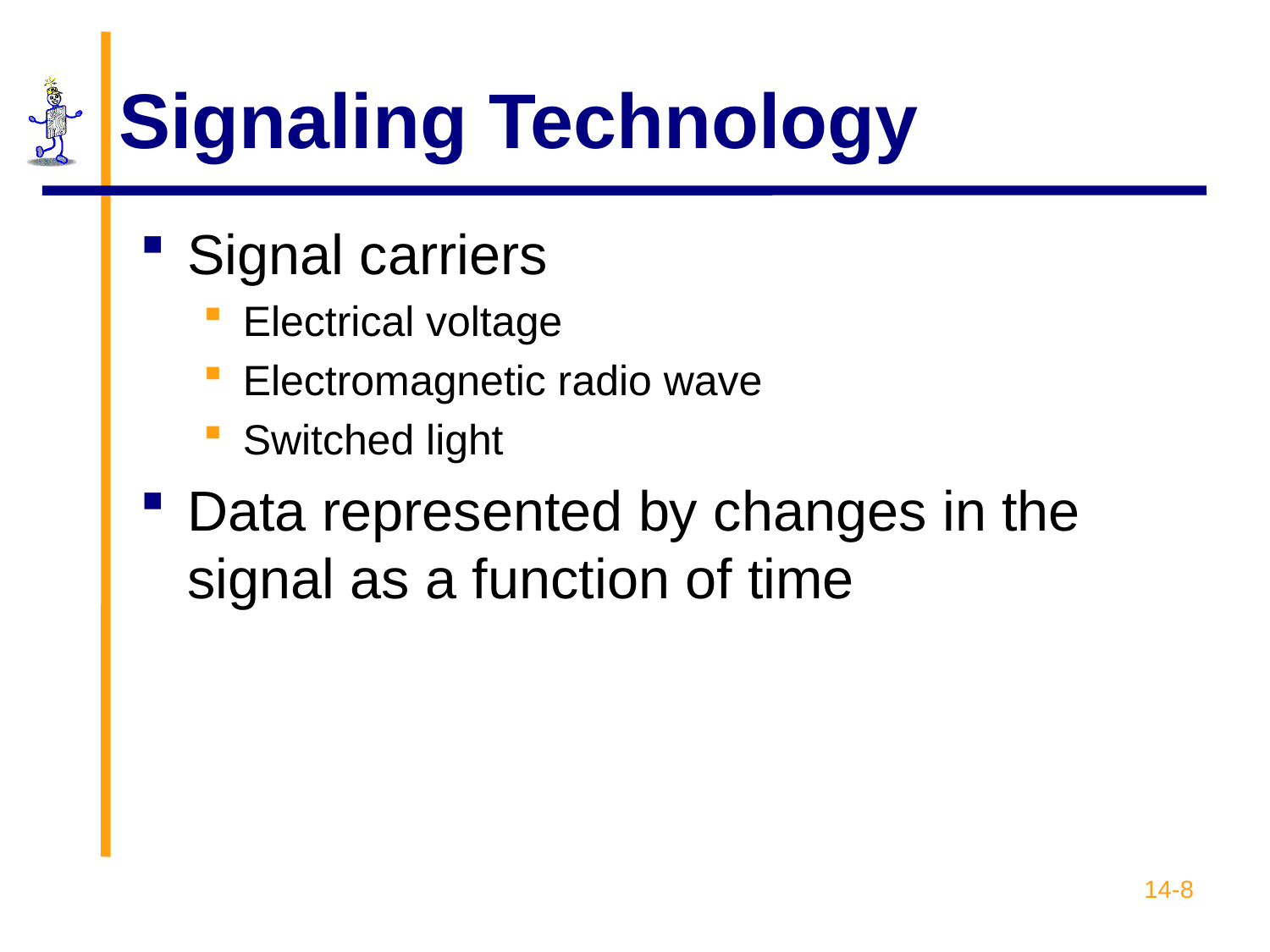

# Signaling Technology
Signal carriers
Electrical voltage
Electromagnetic radio wave
Switched light
Data represented by changes in the signal as a function of time
14-8